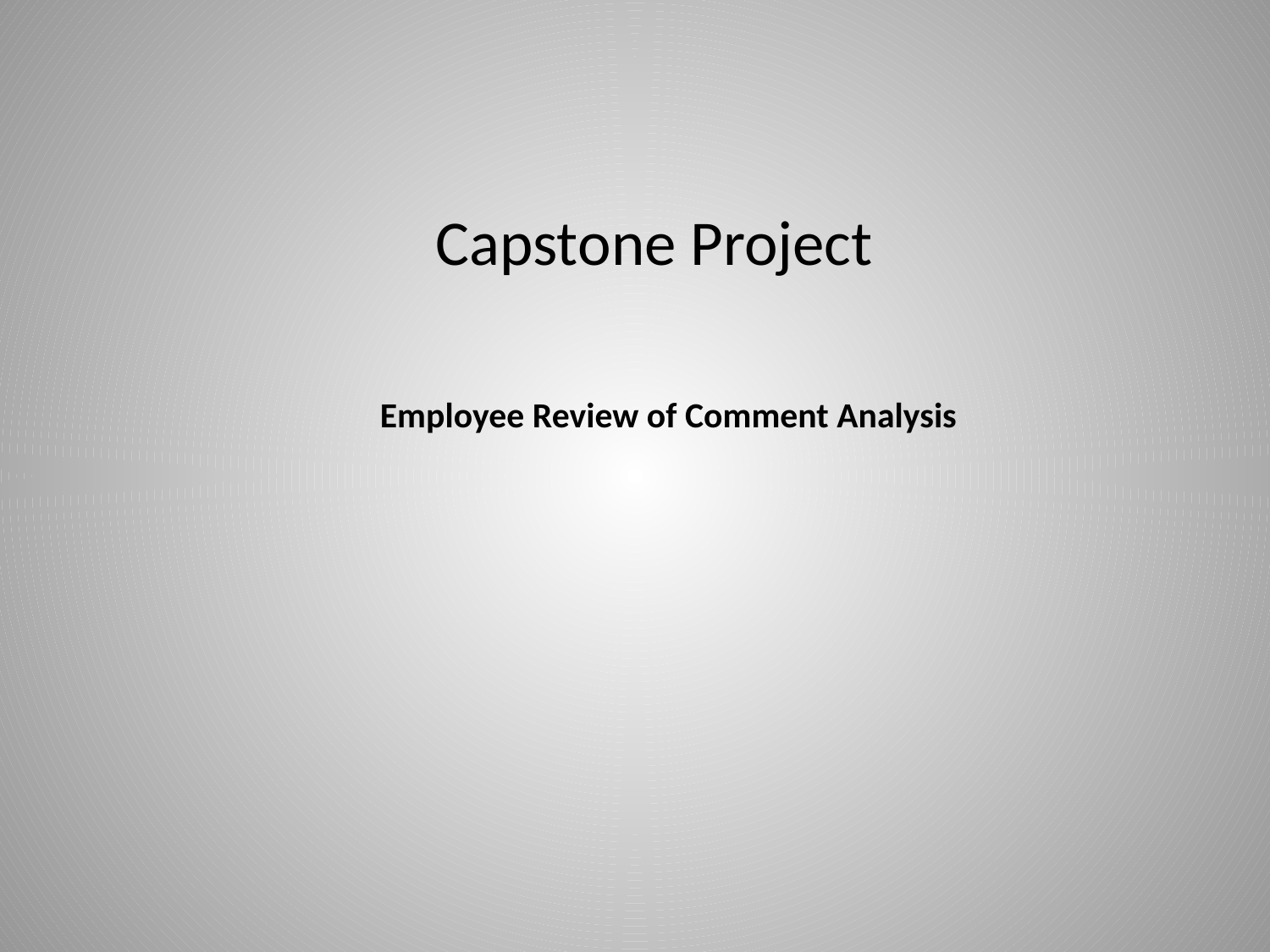

Capstone Project
                   Employee Review of Comment Analysis